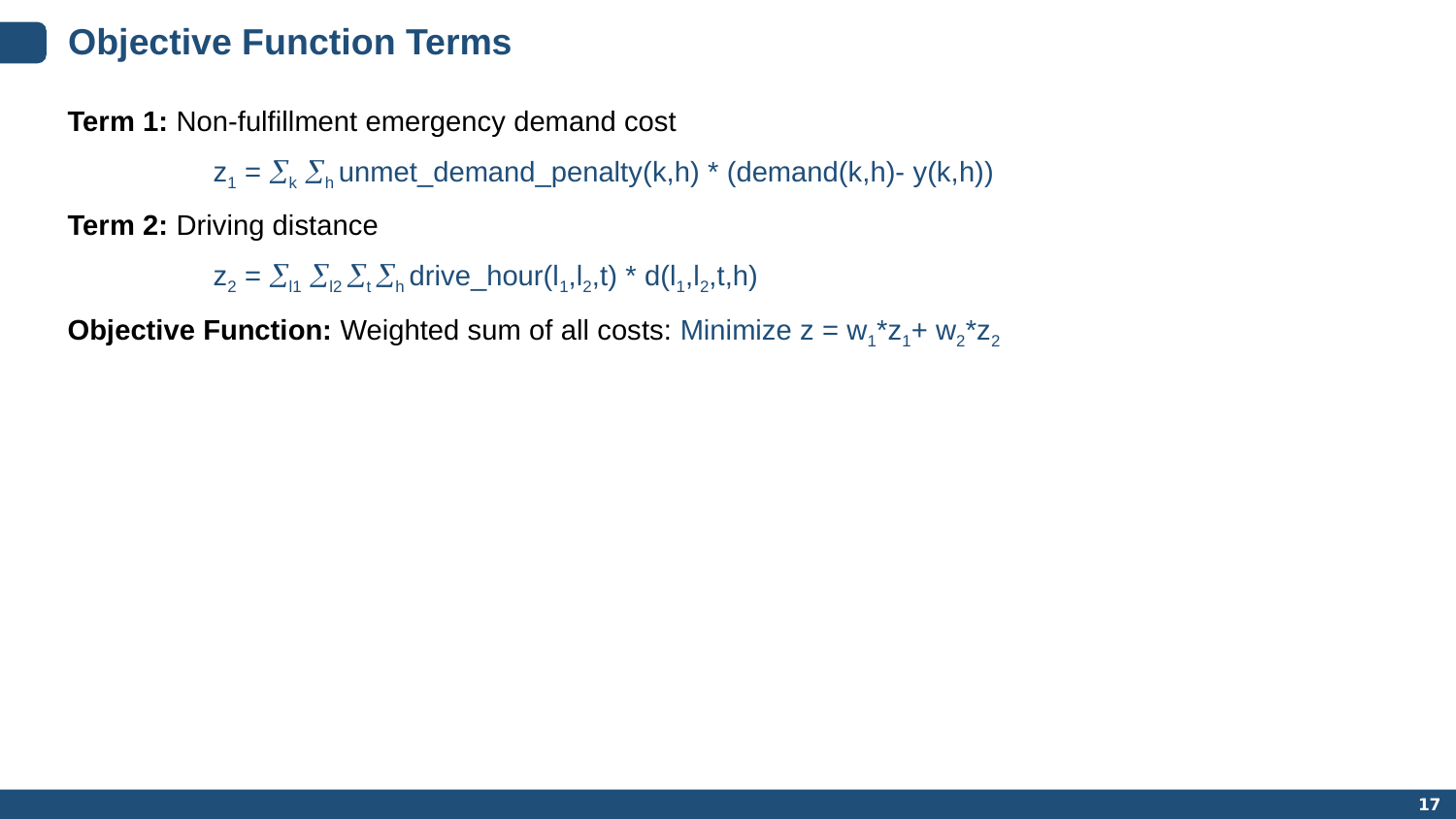

# Objective Function Terms
Term 1: Non-fulfillment emergency demand cost
	z1 = ∑k ∑h unmet_demand_penalty(k,h) * (demand(k,h)- y(k,h))
Term 2: Driving distance
	z2 = ∑l1 ∑l2 ∑t ∑h drive_hour(l1,l2,t) * d(l1,l2,t,h)
Objective Function: Weighted sum of all costs: Minimize z = w1*z1+ w2*z2